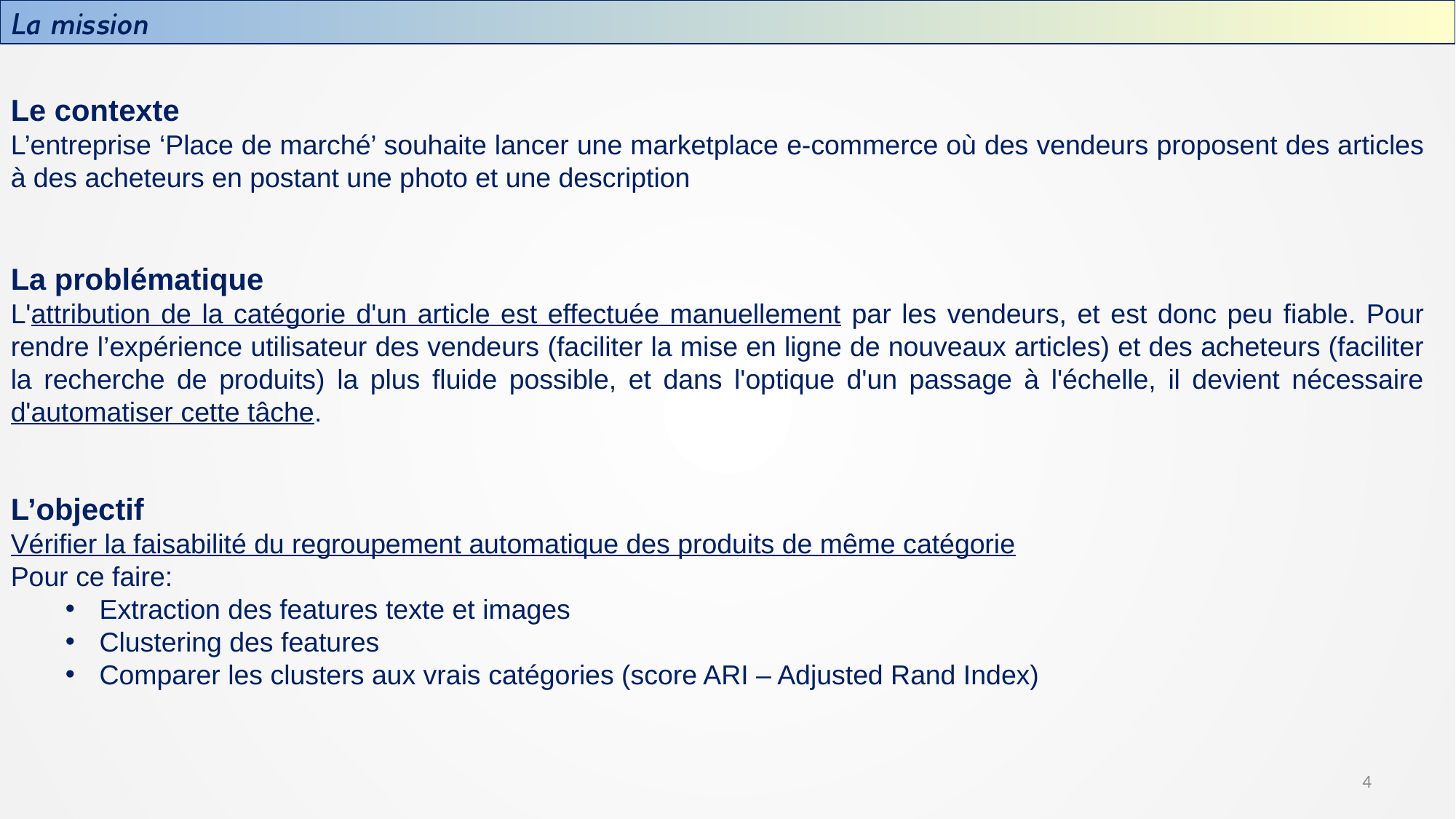

La mission
Le contexte
L’entreprise ‘Place de marché’ souhaite lancer une marketplace e-commerce où des vendeurs proposent des articles à des acheteurs en postant une photo et une description

La problématique
L'attribution de la catégorie d'un article est effectuée manuellement par les vendeurs, et est donc peu fiable. Pour rendre l’expérience utilisateur des vendeurs (faciliter la mise en ligne de nouveaux articles) et des acheteurs (faciliter la recherche de produits) la plus fluide possible, et dans l'optique d'un passage à l'échelle, il devient nécessaire d'automatiser cette tâche.
L’objectif
Vérifier la faisabilité du regroupement automatique des produits de même catégorie
Pour ce faire:
Extraction des features texte et images
Clustering des features
Comparer les clusters aux vrais catégories (score ARI – Adjusted Rand Index)
4